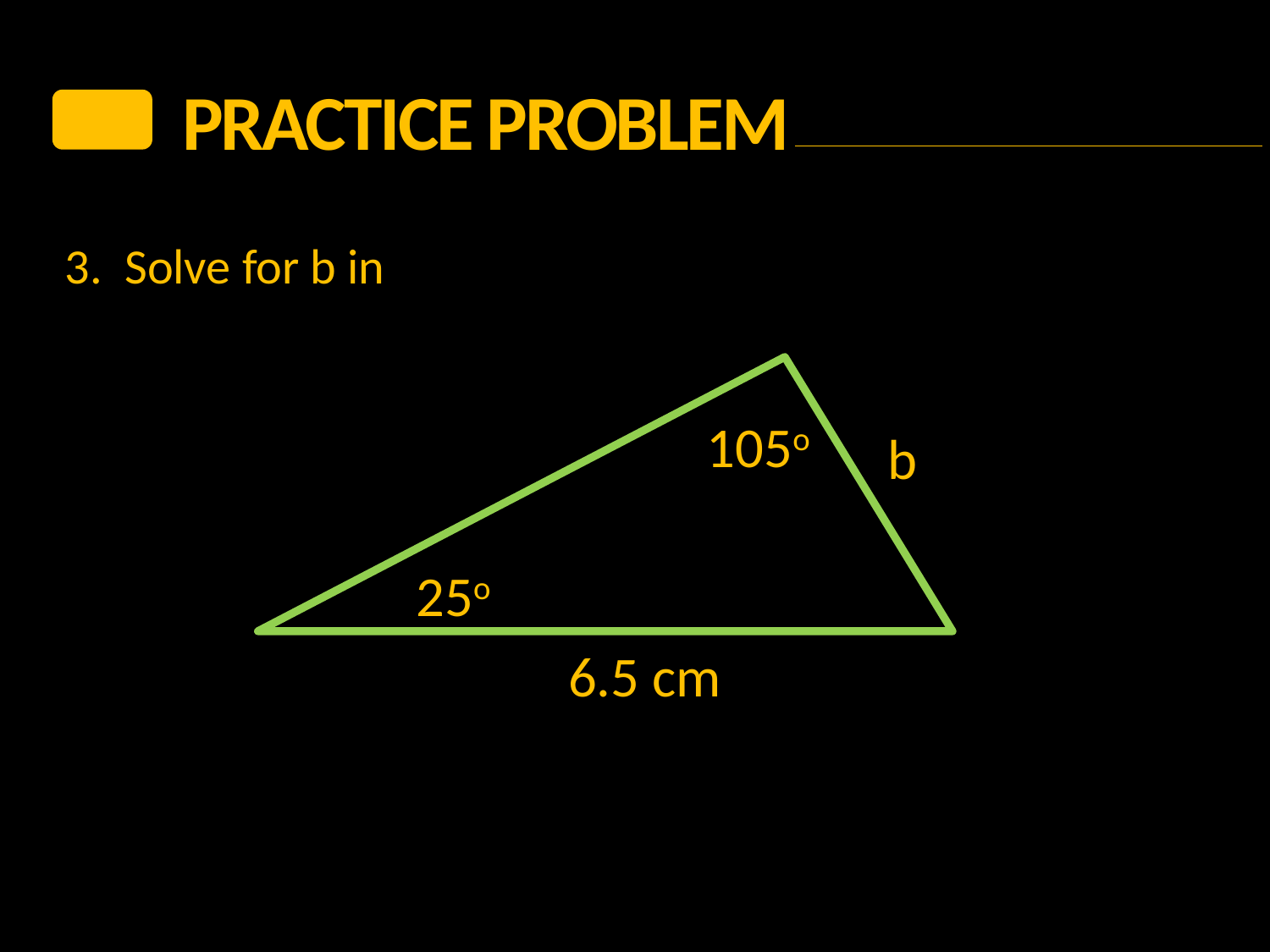

PRACTICE Problem

3.  Solve for b in

b
25o
105o
6.5 cm